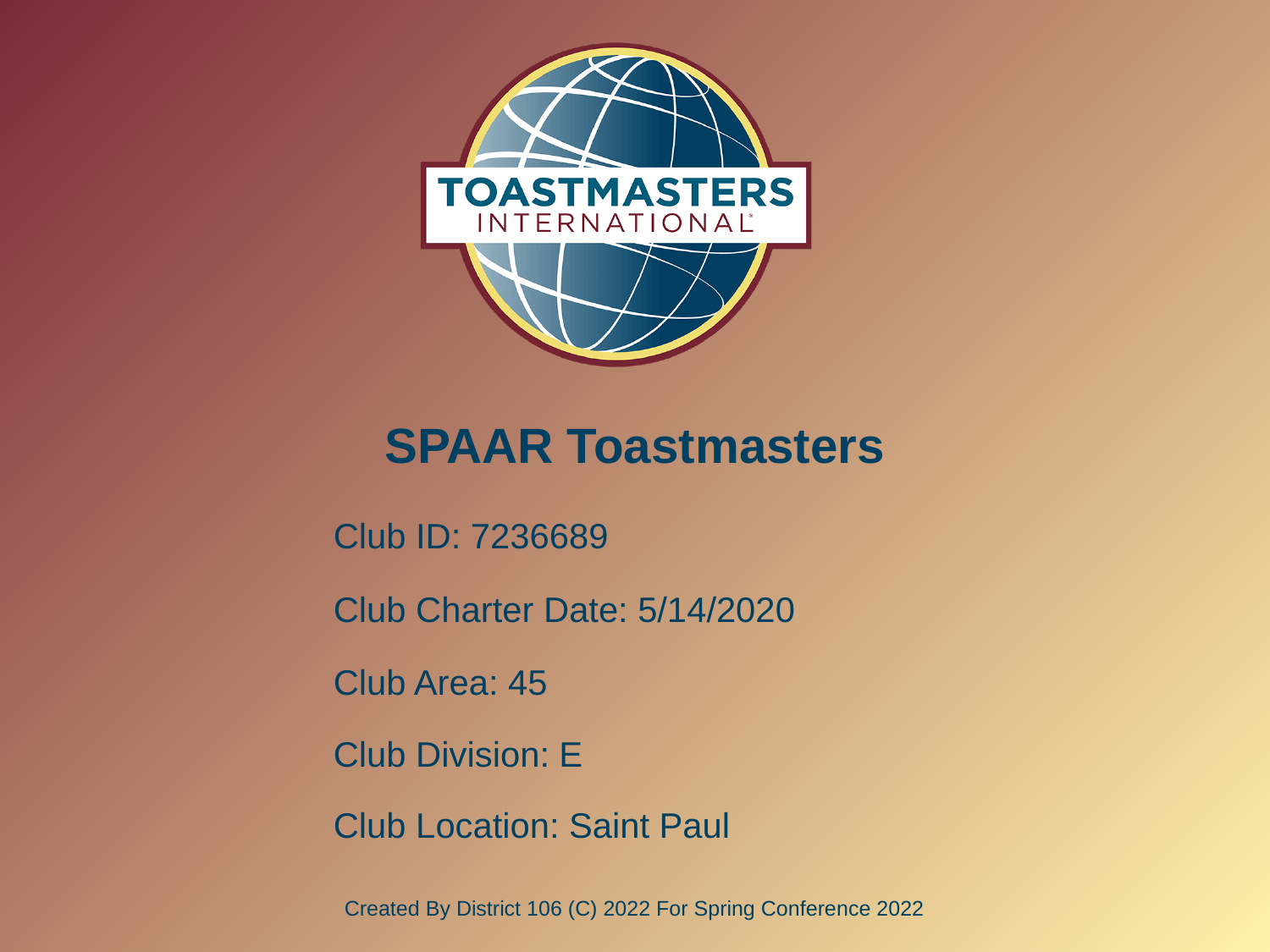

# SPAAR Toastmasters
Club ID: 7236689
Club Charter Date: 5/14/2020
Club Area: 45
Club Division: E
Club Location: Saint Paul
Created By District 106 (C) 2022 For Spring Conference 2022